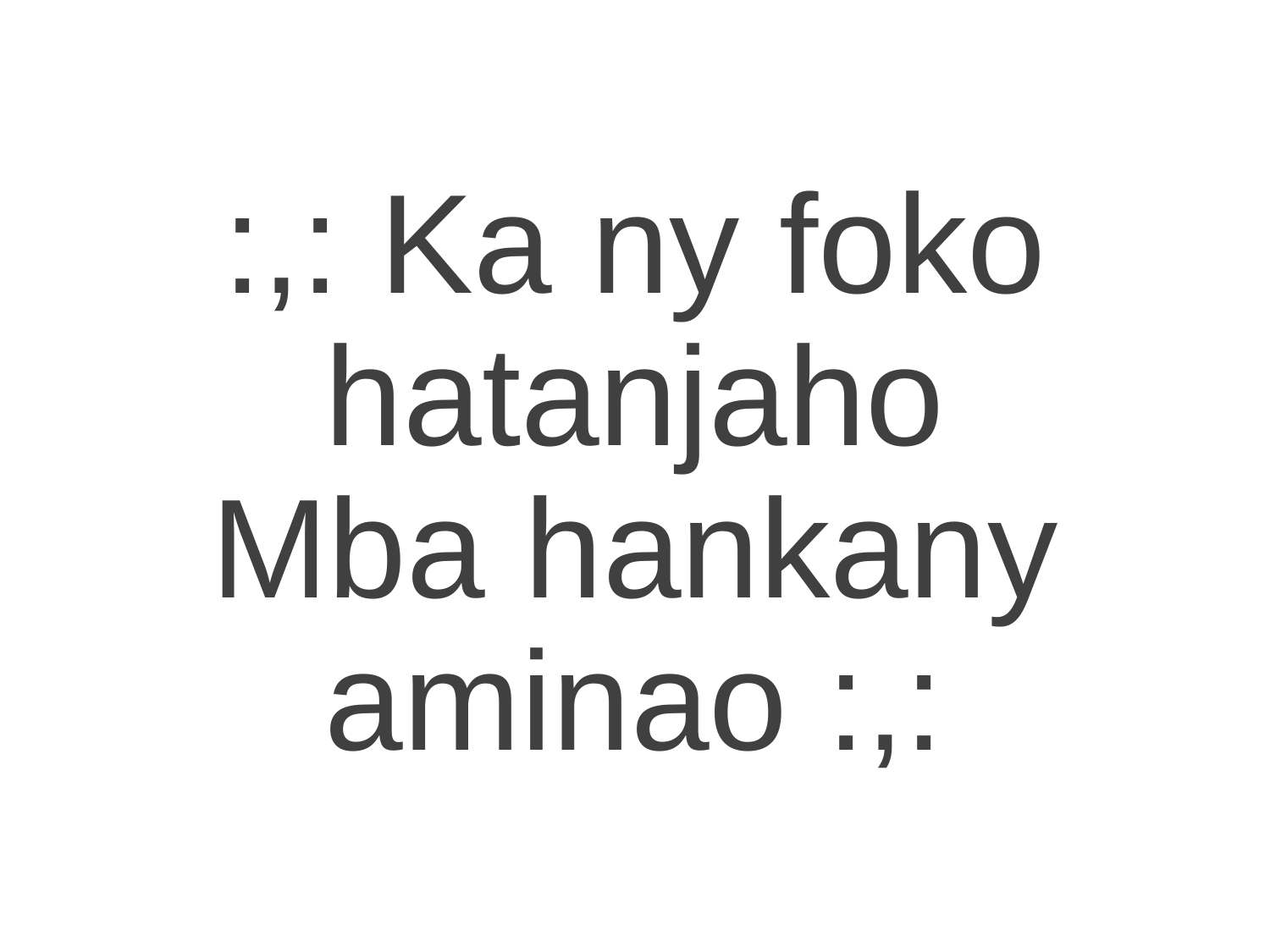

:,: Ka ny foko hatanjaho
Mba hankany aminao :,: